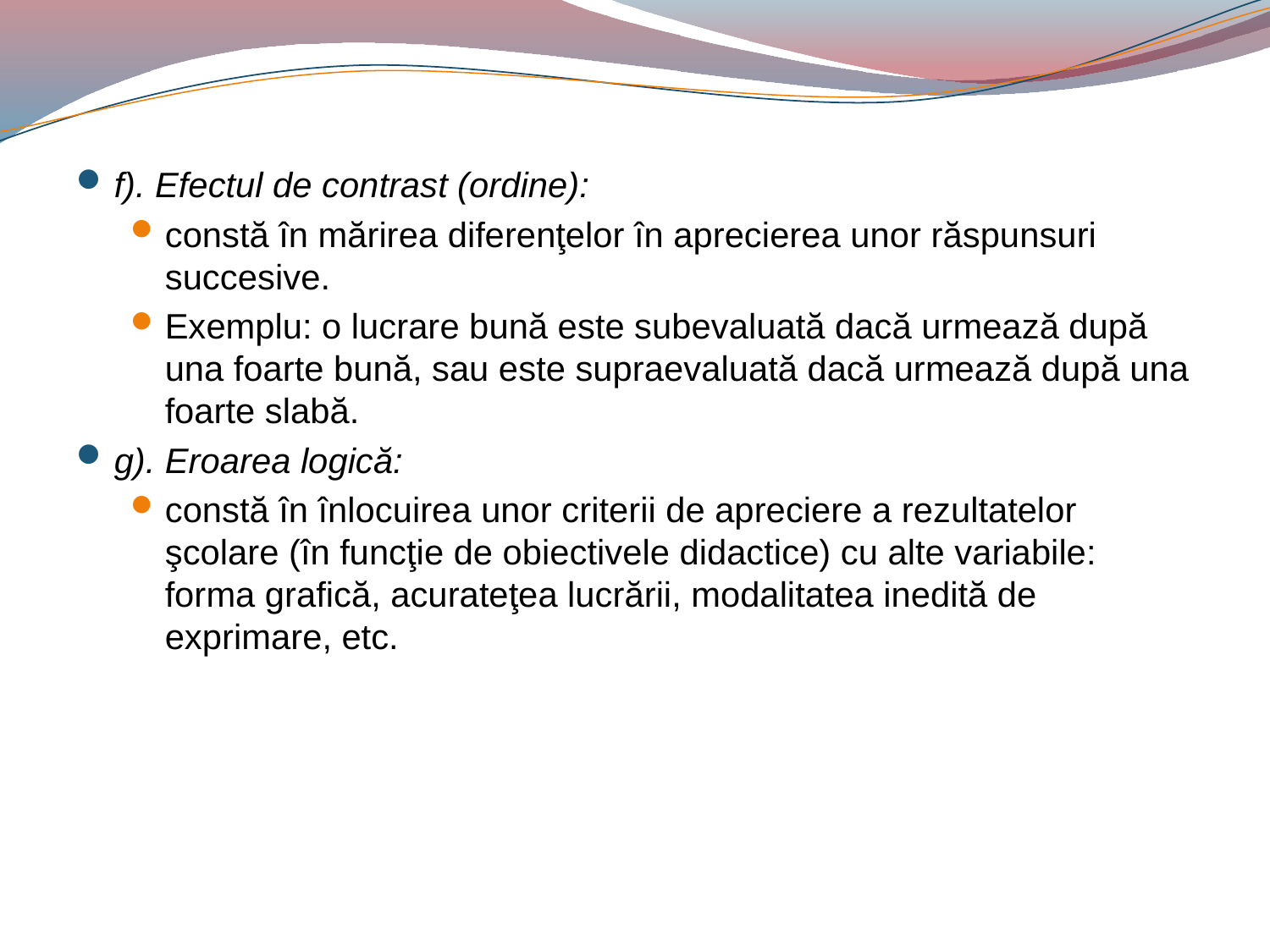

#
f). Efectul de contrast (ordine):
constă în mărirea diferenţelor în aprecierea unor răspunsuri succesive.
Exemplu: o lucrare bună este subevaluată dacă urmează după una foarte bună, sau este supraevaluată dacă urmează după una foarte slabă.
g). Eroarea logică:
constă în înlocuirea unor criterii de apreciere a rezultatelor şcolare (în funcţie de obiectivele didactice) cu alte variabile: forma grafică, acurateţea lucrării, modalitatea inedită de exprimare, etc.